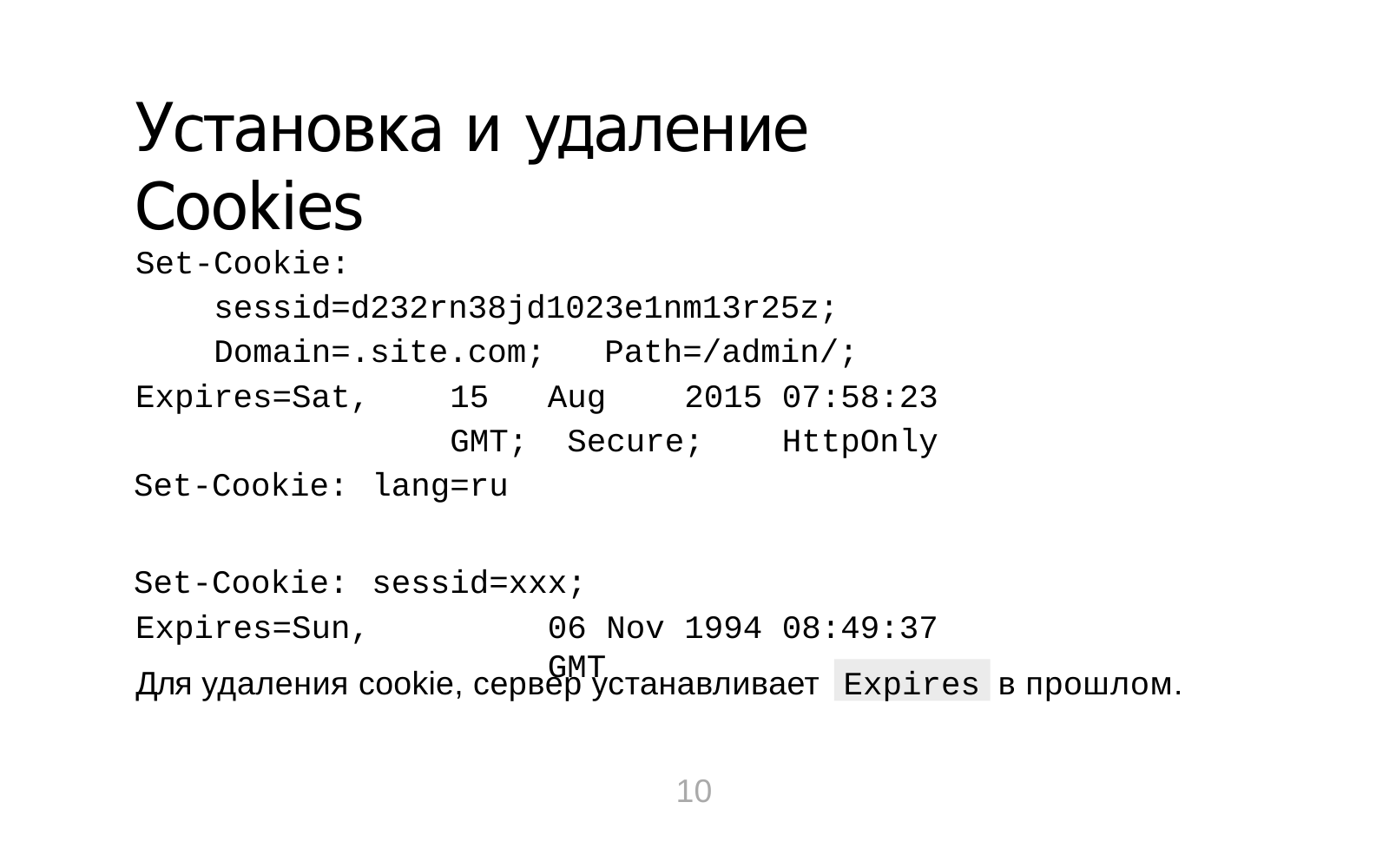

# Установка и удаление Cookies
Set-Cookie:	sessid=d232rn38jd1023e1nm13r25z;  Domain=.site.com;	Path=/admin/;
Expires=Sat,	15	Aug	2015	07:58:23	GMT;  Secure;	HttpOnly
Set-Cookie:	lang=ru

Set-Cookie:	sessid=xxx;
Expires=Sun,	06	Nov	1994	08:49:37	GMT
Expires
Для удаления cookie, сервер устанавливает
в прошлом.
10